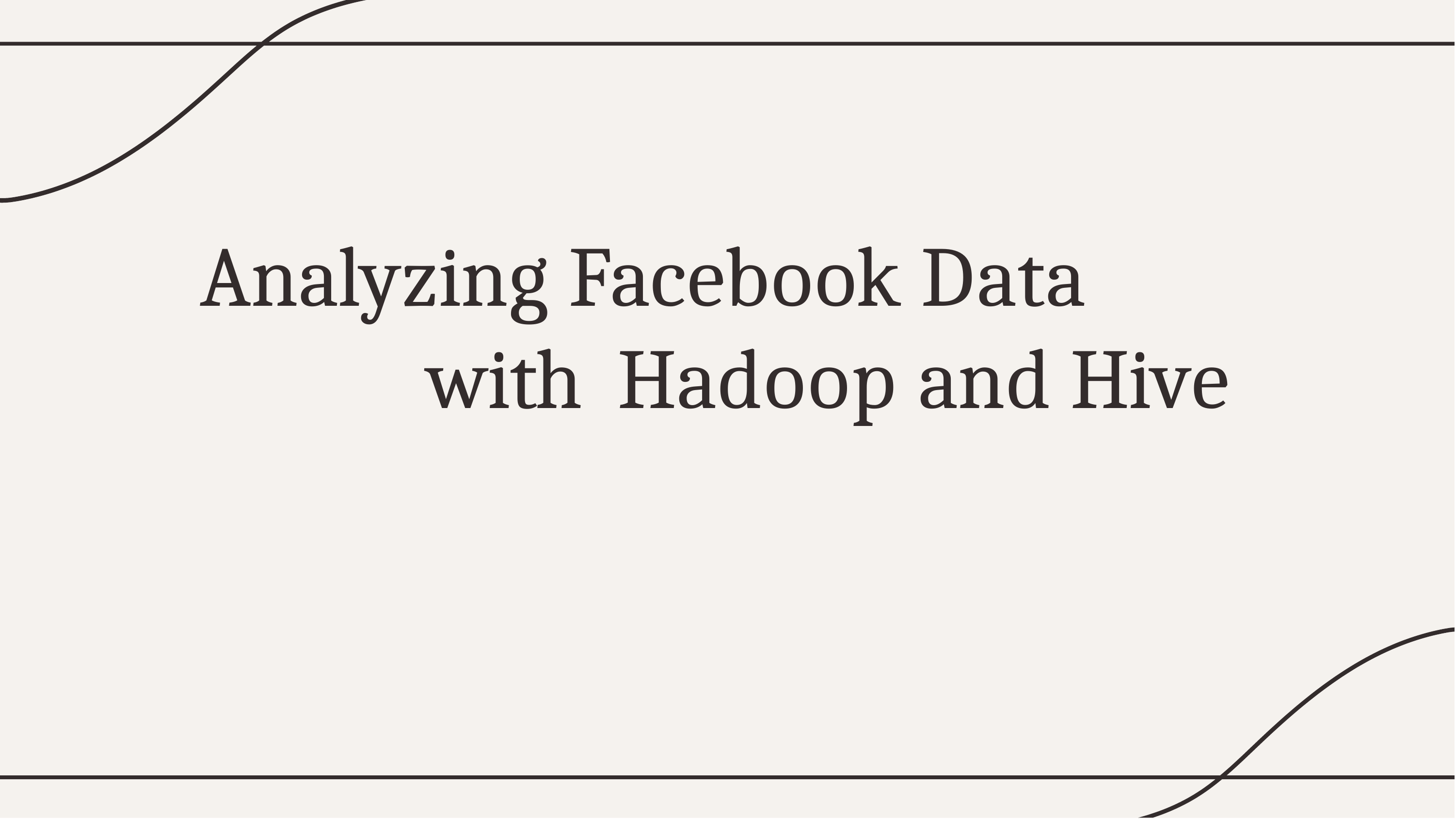

# Analyzing Facebook Data with  Hadoop and Hive